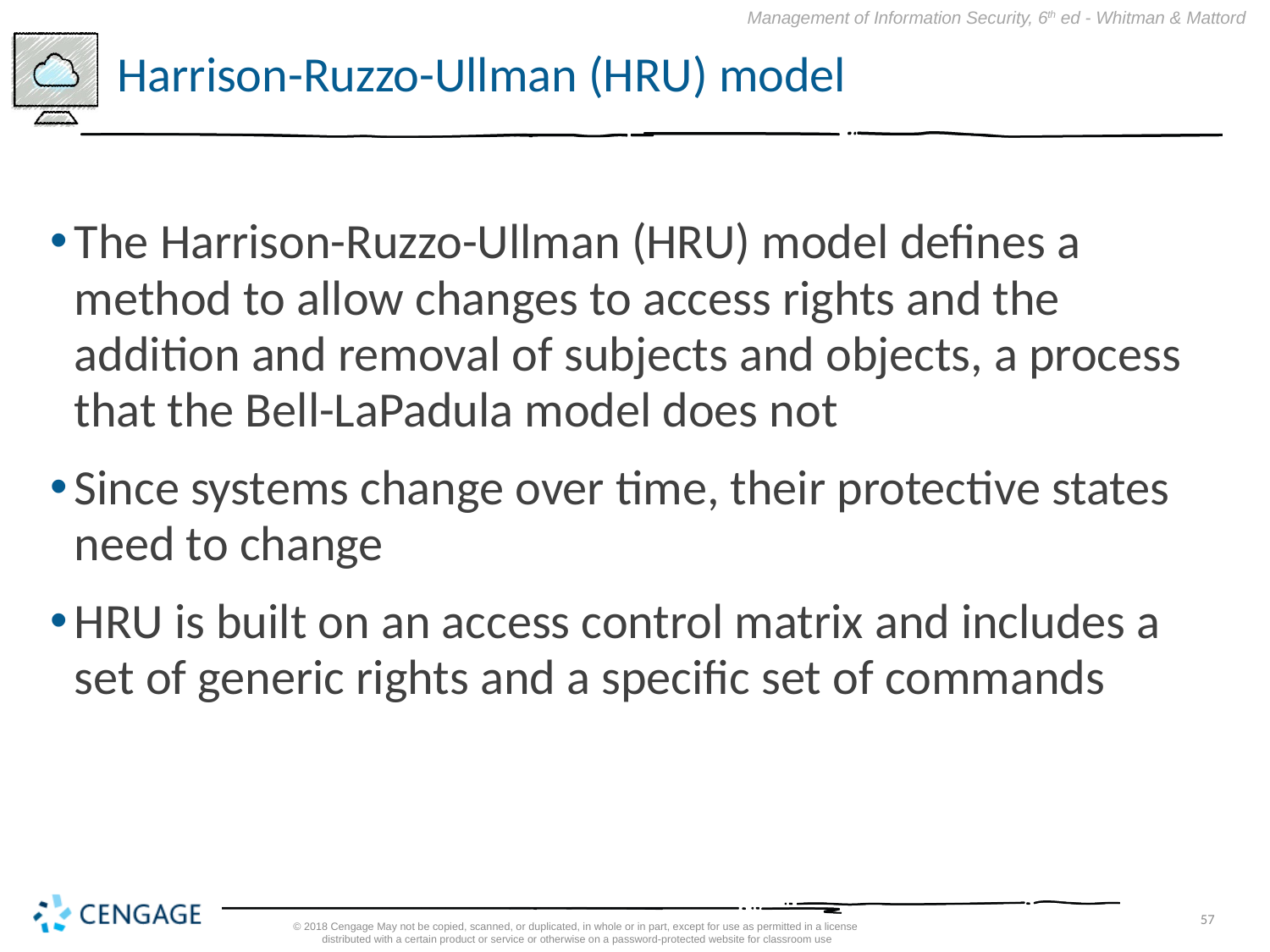

# Harrison-Ruzzo-Ullman (HRU) model
The Harrison-Ruzzo-Ullman (HRU) model defines a method to allow changes to access rights and the addition and removal of subjects and objects, a process that the Bell-LaPadula model does not
Since systems change over time, their protective states need to change
HRU is built on an access control matrix and includes a set of generic rights and a specific set of commands